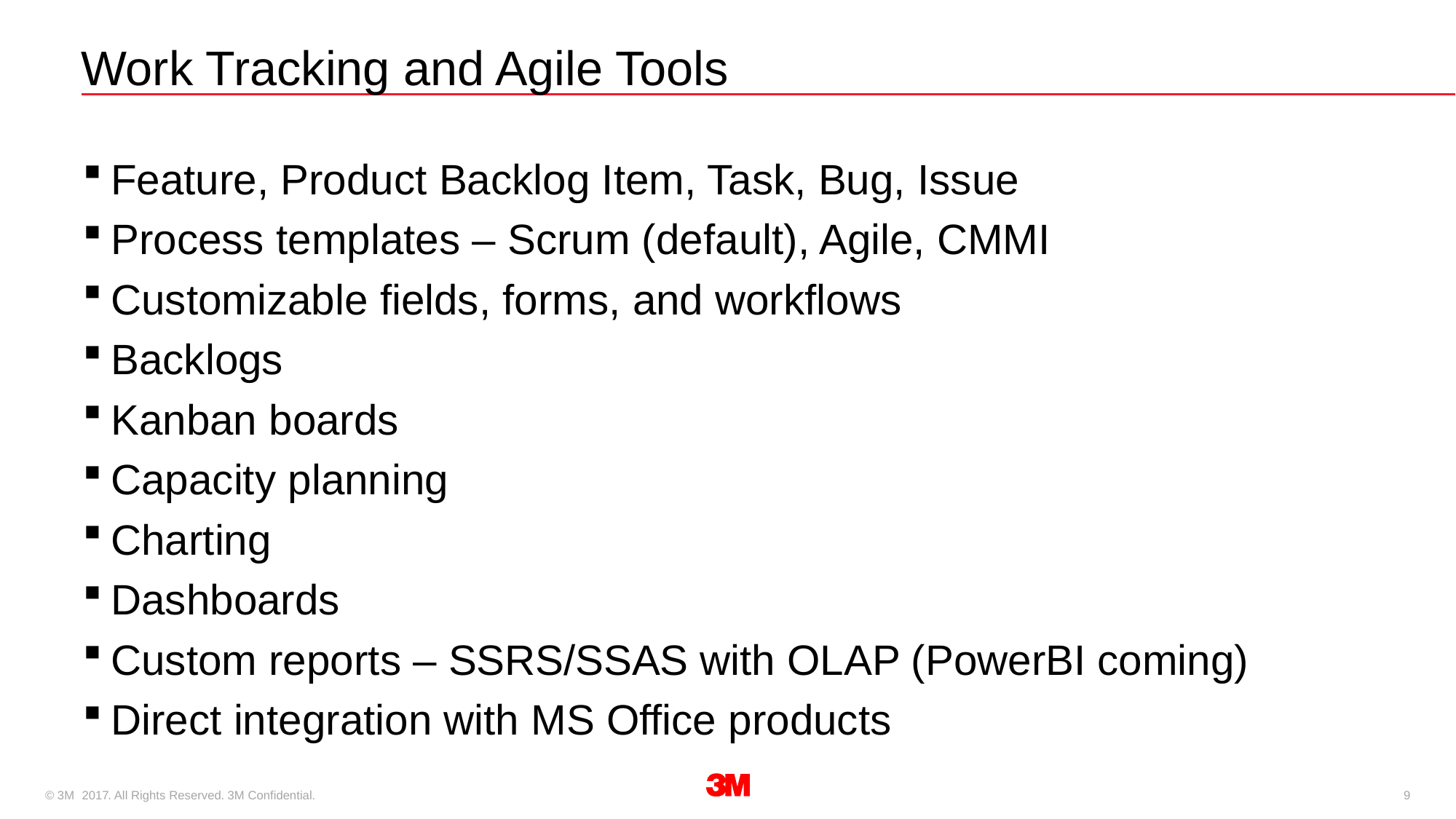

# Work Tracking and Agile Tools
Feature, Product Backlog Item, Task, Bug, Issue
Process templates – Scrum (default), Agile, CMMI
Customizable fields, forms, and workflows
Backlogs
Kanban boards
Capacity planning
Charting
Dashboards
Custom reports – SSRS/SSAS with OLAP (PowerBI coming)
Direct integration with MS Office products